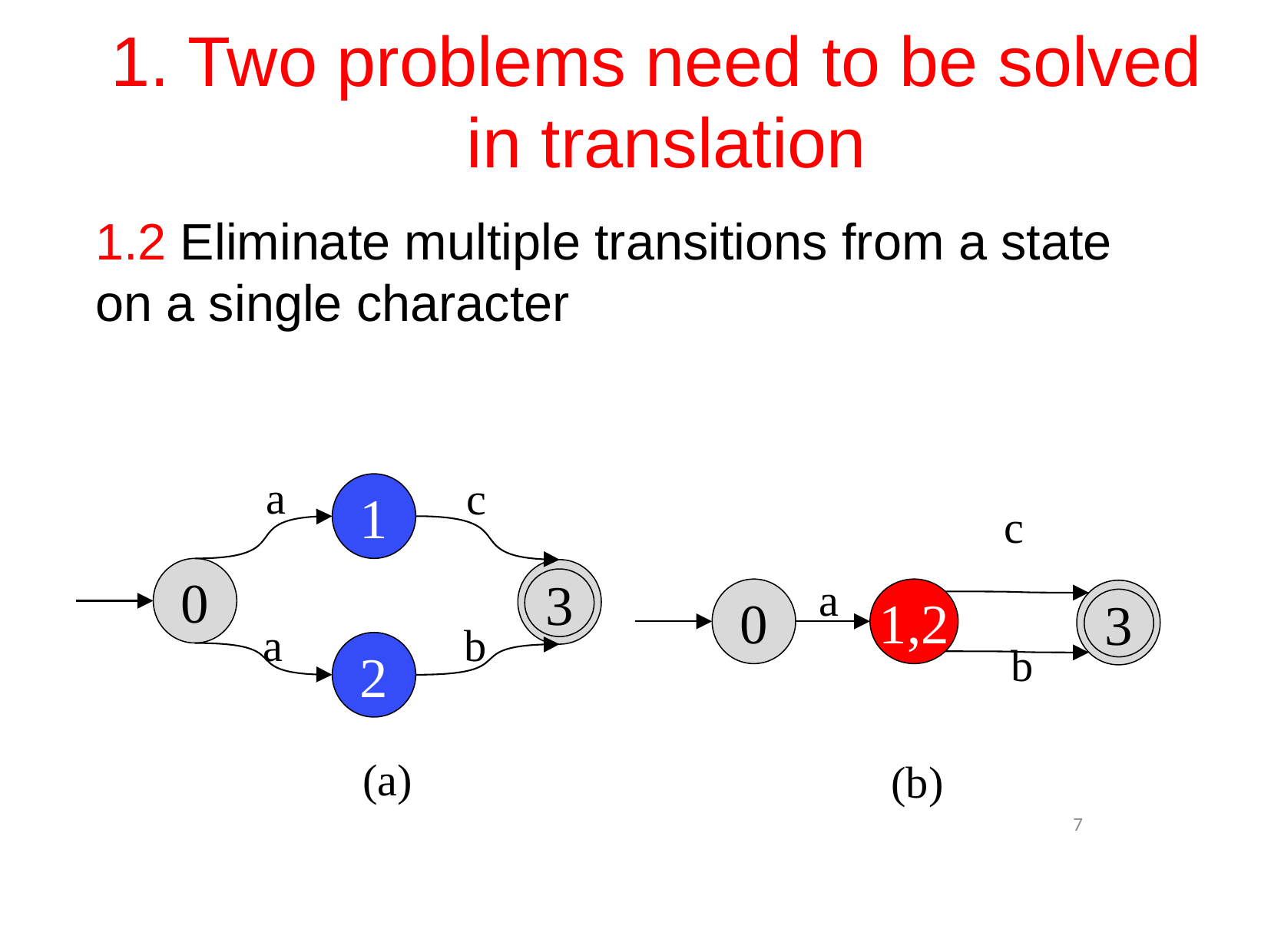

1. Two problems need to be solved
 in translation
1.2 Eliminate multiple transitions from a state on a single character
a
1
0
3
a
b
2
(a)
c
3
c
a
0
3
b
(b)
1,2
3
7